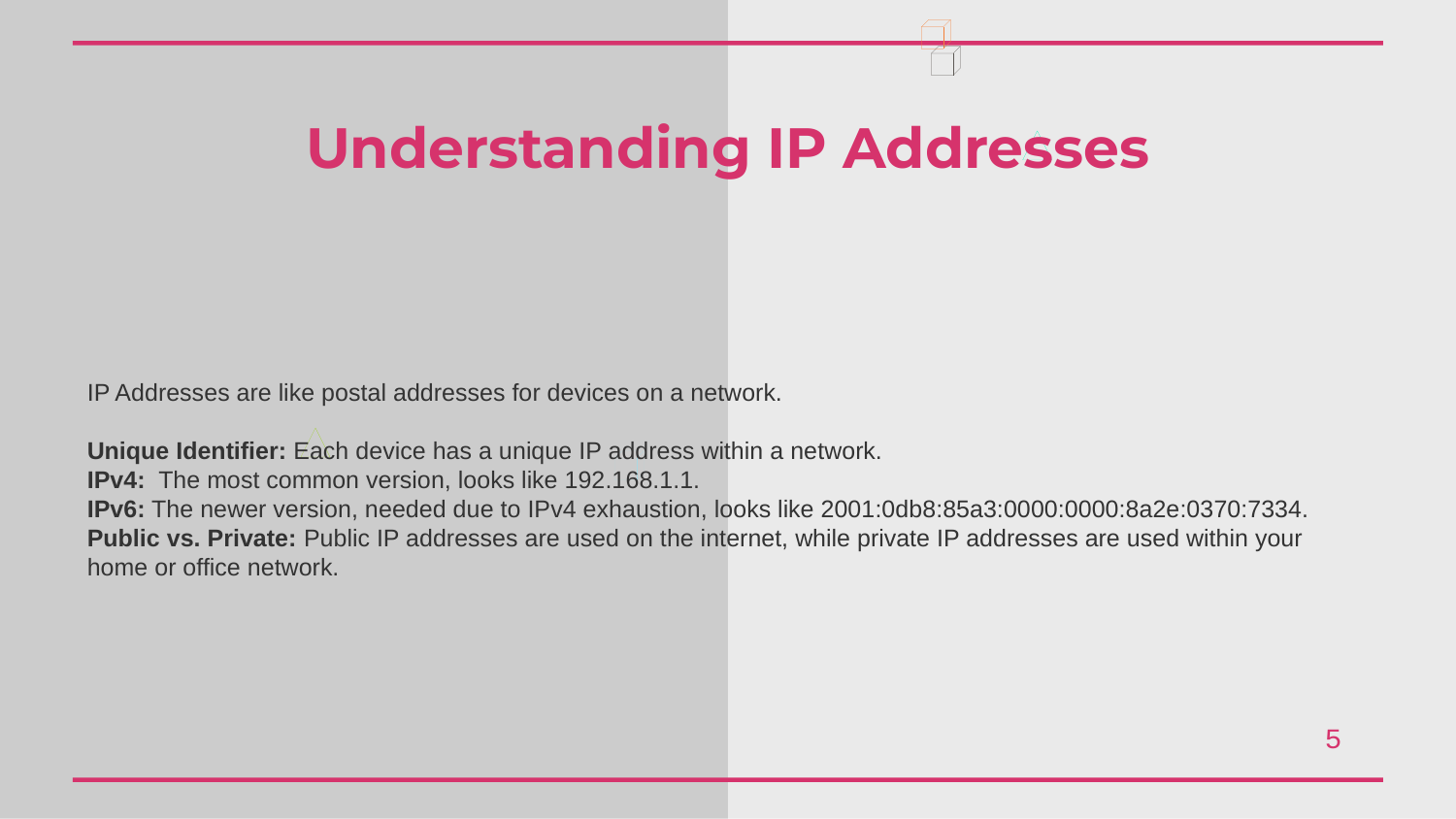

Understanding IP Addresses

IP Addresses are like postal addresses for devices on a network.

Unique Identifier: Each device has a unique IP address within a network.
IPv4:  The most common version, looks like 192.168.1.1.
IPv6: The newer version, needed due to IPv4 exhaustion, looks like 2001:0db8:85a3:0000:0000:8a2e:0370:7334.
Public vs. Private: Public IP addresses are used on the internet, while private IP addresses are used within your home or office network.

5